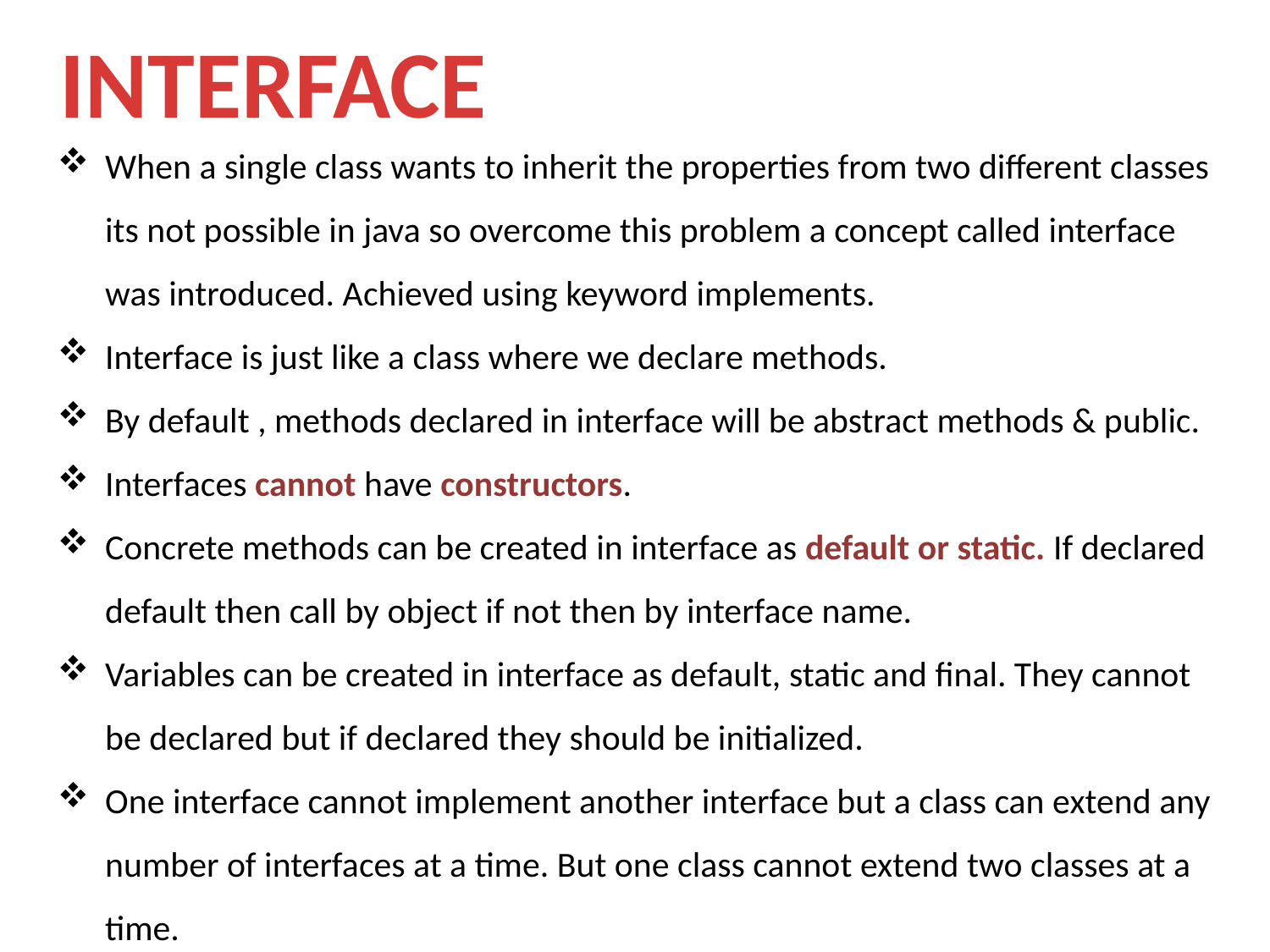

INTERFACE
When a single class wants to inherit the properties from two different classes its not possible in java so overcome this problem a concept called interface was introduced. Achieved using keyword implements.
Interface is just like a class where we declare methods.
By default , methods declared in interface will be abstract methods & public.
Interfaces cannot have constructors.
Concrete methods can be created in interface as default or static. If declared default then call by object if not then by interface name.
Variables can be created in interface as default, static and final. They cannot be declared but if declared they should be initialized.
One interface cannot implement another interface but a class can extend any number of interfaces at a time. But one class cannot extend two classes at a time.